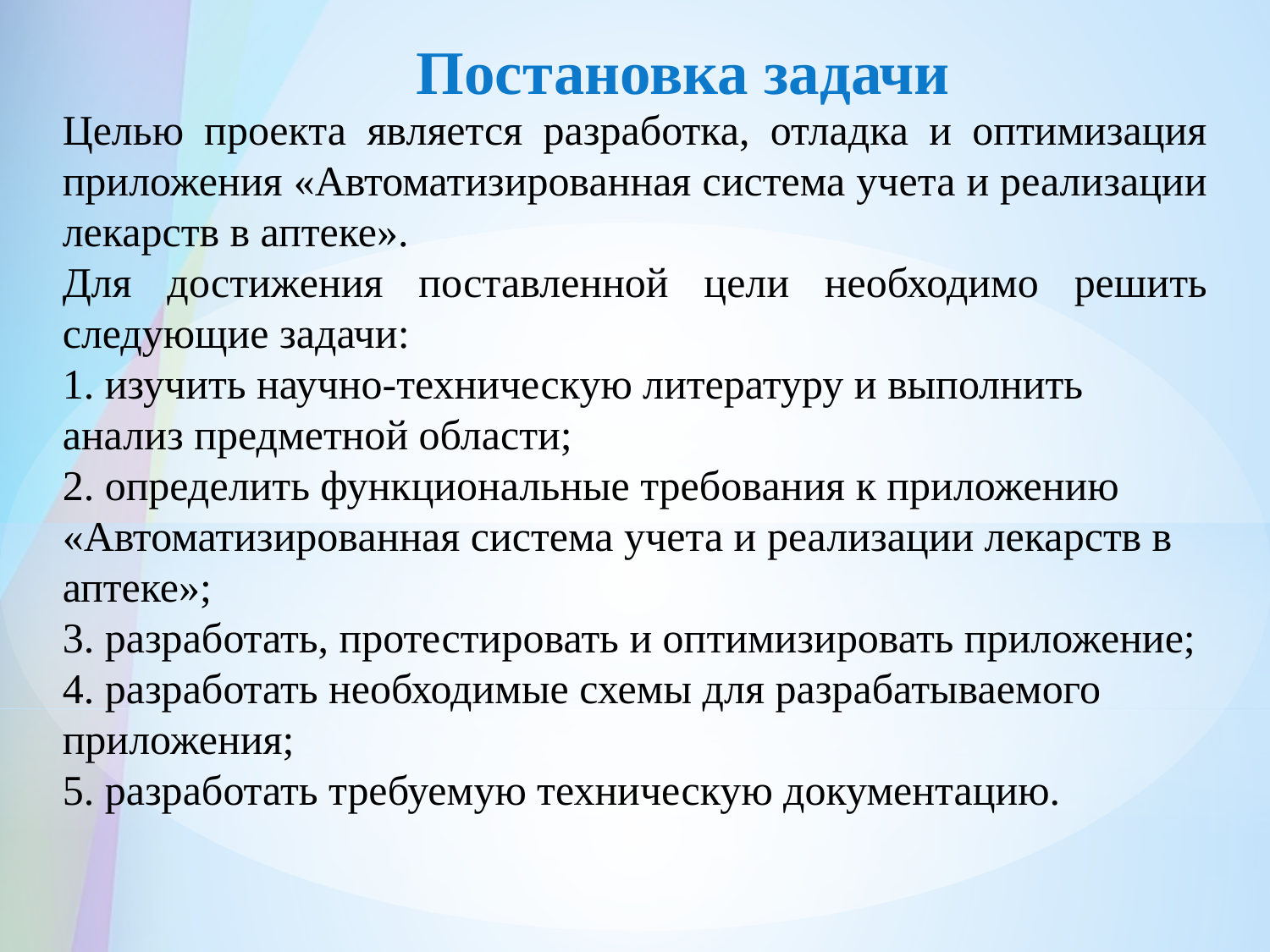

Постановка задачи
Целью проекта является разработка, отладка и оптимизация приложения «Автоматизированная система учета и реализации лекарств в аптеке».
Для достижения поставленной цели необходимо решить следующие задачи:
1. изучить научно-техническую литературу и выполнить анализ предметной области;
2. определить функциональные требования к приложению «Автоматизированная система учета и реализации лекарств в аптеке»;
3. разработать, протестировать и оптимизировать приложение;
4. разработать необходимые схемы для разрабатываемого приложения;
5. разработать требуемую техническую документацию.